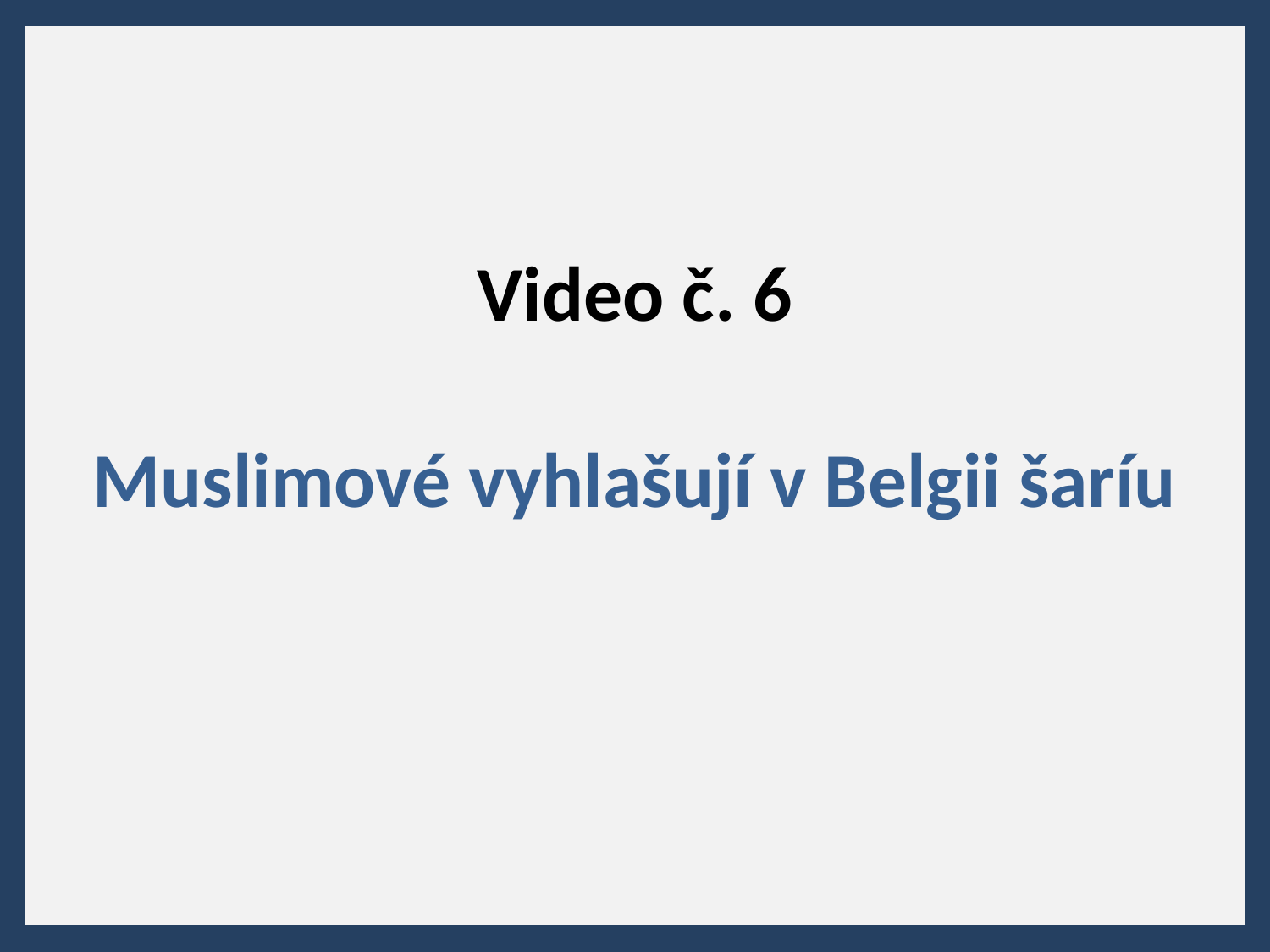

# Video č. 6 Muslimové vyhlašují v Belgii šaríu